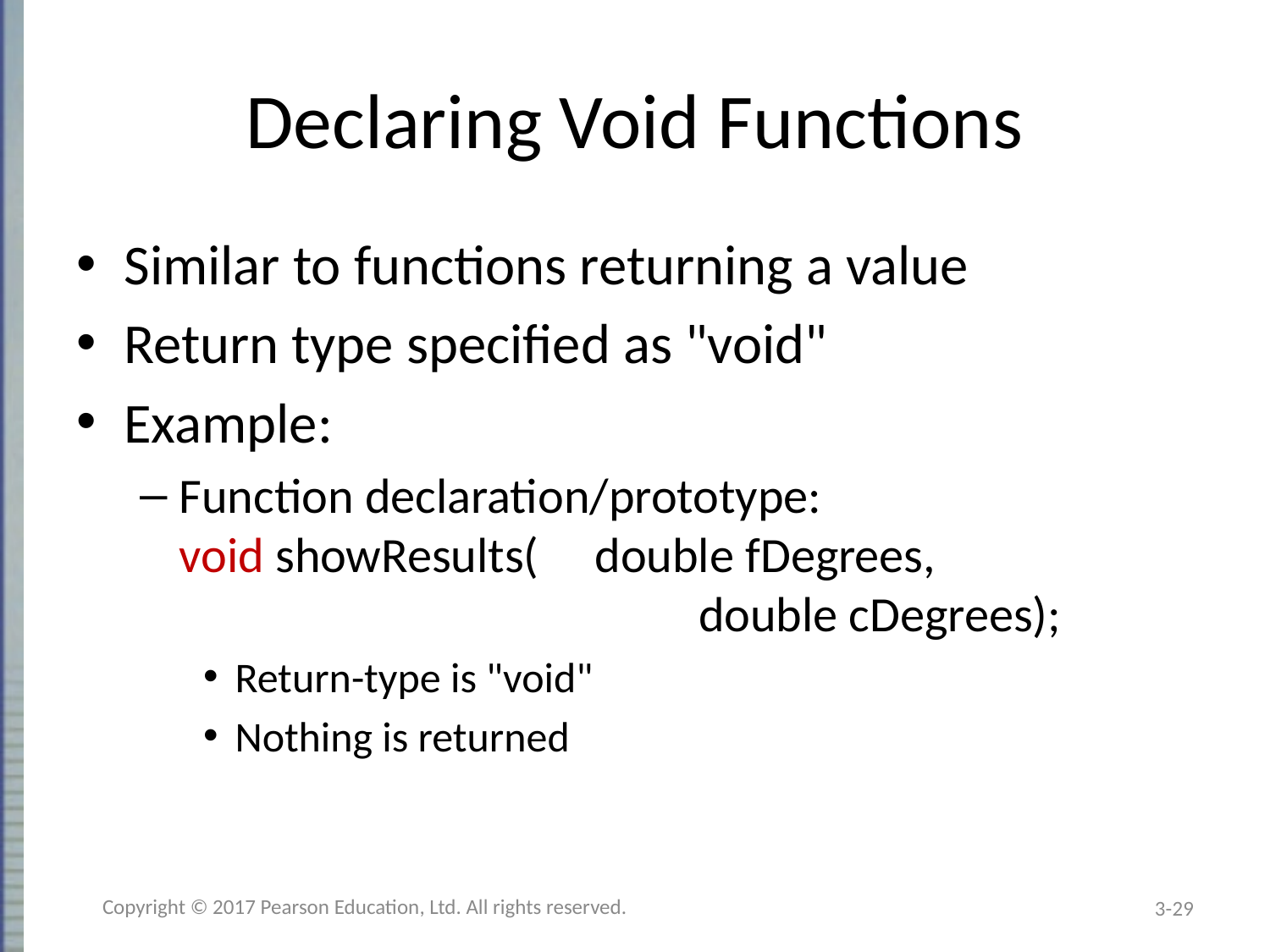

# Declaring Void Functions
Similar to functions returning a value
Return type specified as "void"
Example:
Function declaration/prototype:
void showResults(     double fDegrees,
				 double cDegrees);
Return-type is "void"
Nothing is returned
Copyright © 2017 Pearson Education, Ltd. All rights reserved.
3-29